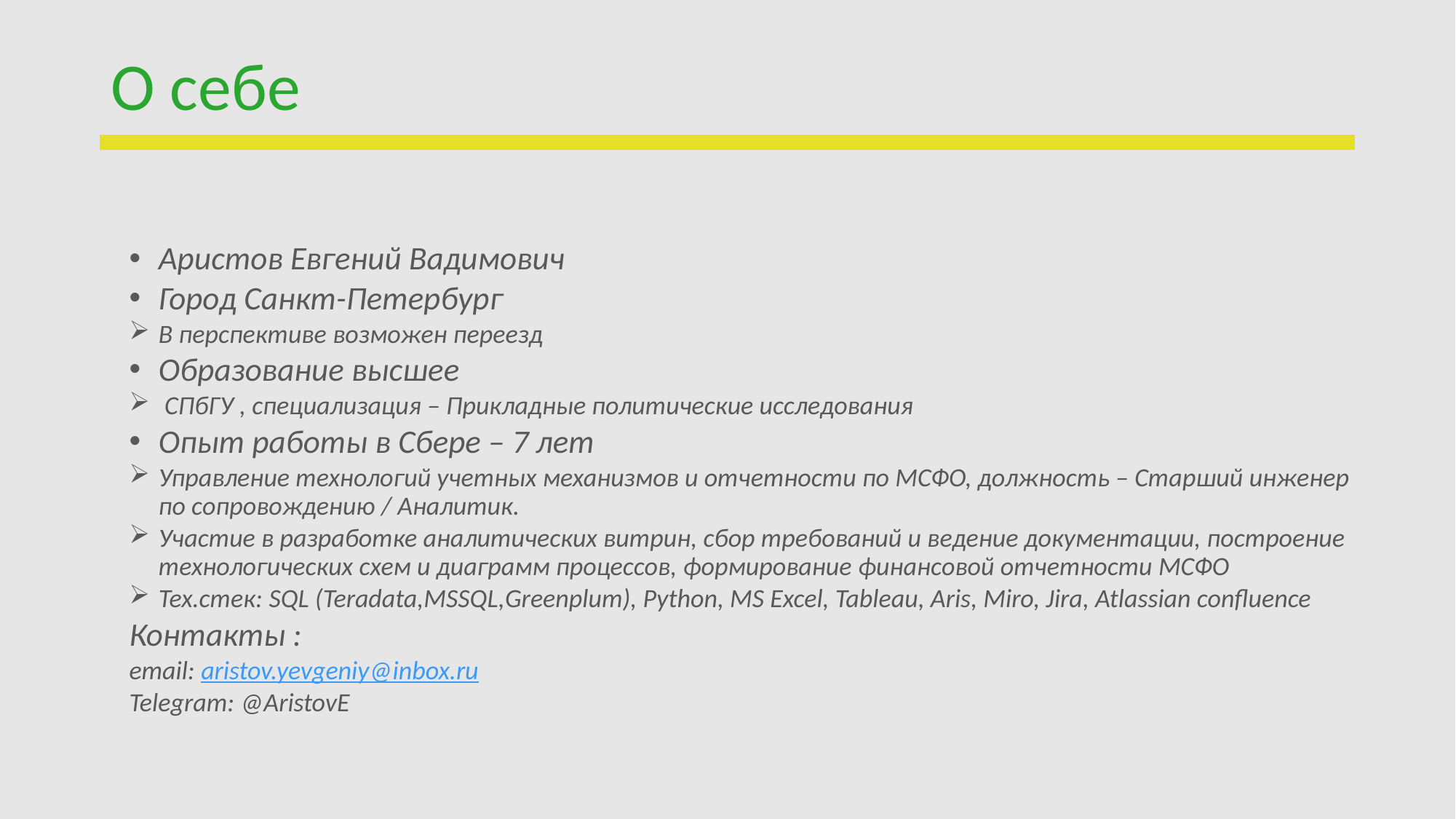

# О себе
Аристов Евгений Вадимович
Город Санкт-Петербург
В перспективе возможен переезд
Образование высшее
 СПбГУ , специализация – Прикладные политические исследования
Опыт работы в Сбере – 7 лет
Управление технологий учетных механизмов и отчетности по МСФО, должность – Старший инженер по сопровождению / Аналитик.
Участие в разработке аналитических витрин, сбор требований и ведение документации, построение технологических схем и диаграмм процессов, формирование финансовой отчетности МСФО
Тех.стек: SQL (Teradata,MSSQL,Greenplum), Python, MS Excel, Tableau, Aris, Miro, Jira, Atlassian confluence
Контакты :
email: aristov.yevgeniy@inbox.ru
Telegram: @AristovE